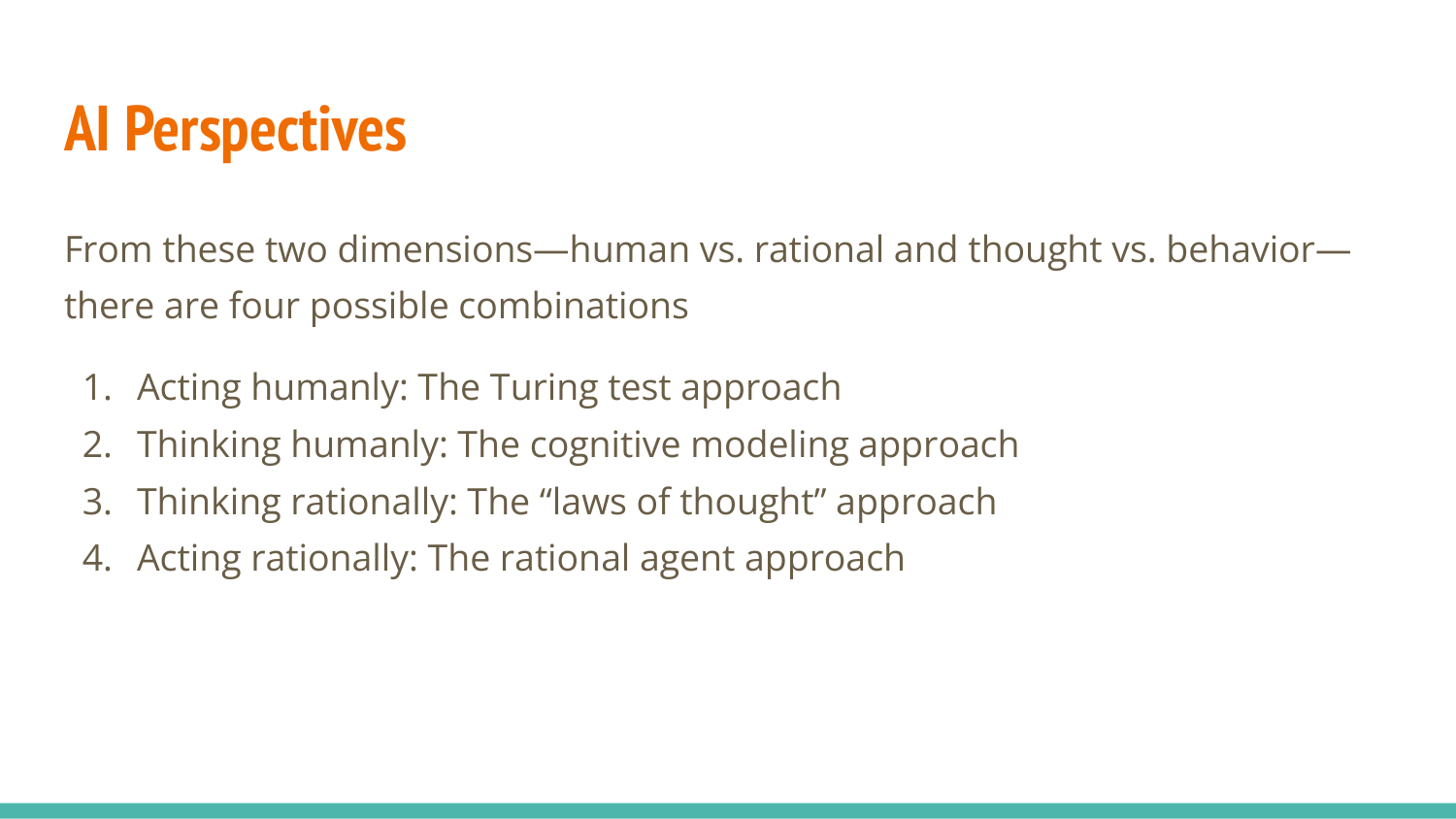

# AI Perspectives
From these two dimensions—human vs. rational and thought vs. behavior—there are four possible combinations
Acting humanly: The Turing test approach
Thinking humanly: The cognitive modeling approach
Thinking rationally: The “laws of thought” approach
Acting rationally: The rational agent approach